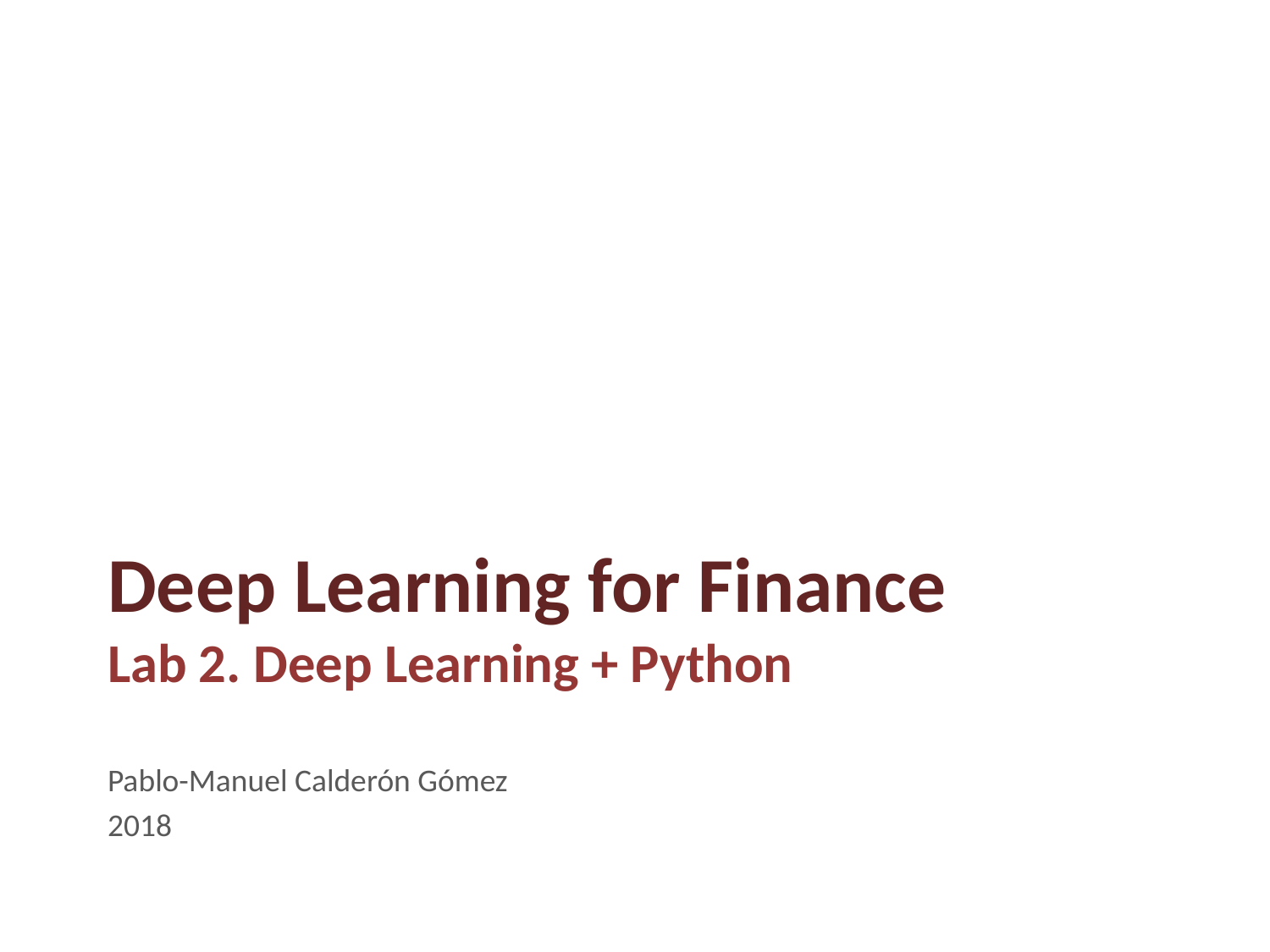

# Deep Learning for Finance Lab 2. Deep Learning + Python
Pablo-Manuel Calderón Gómez
2018